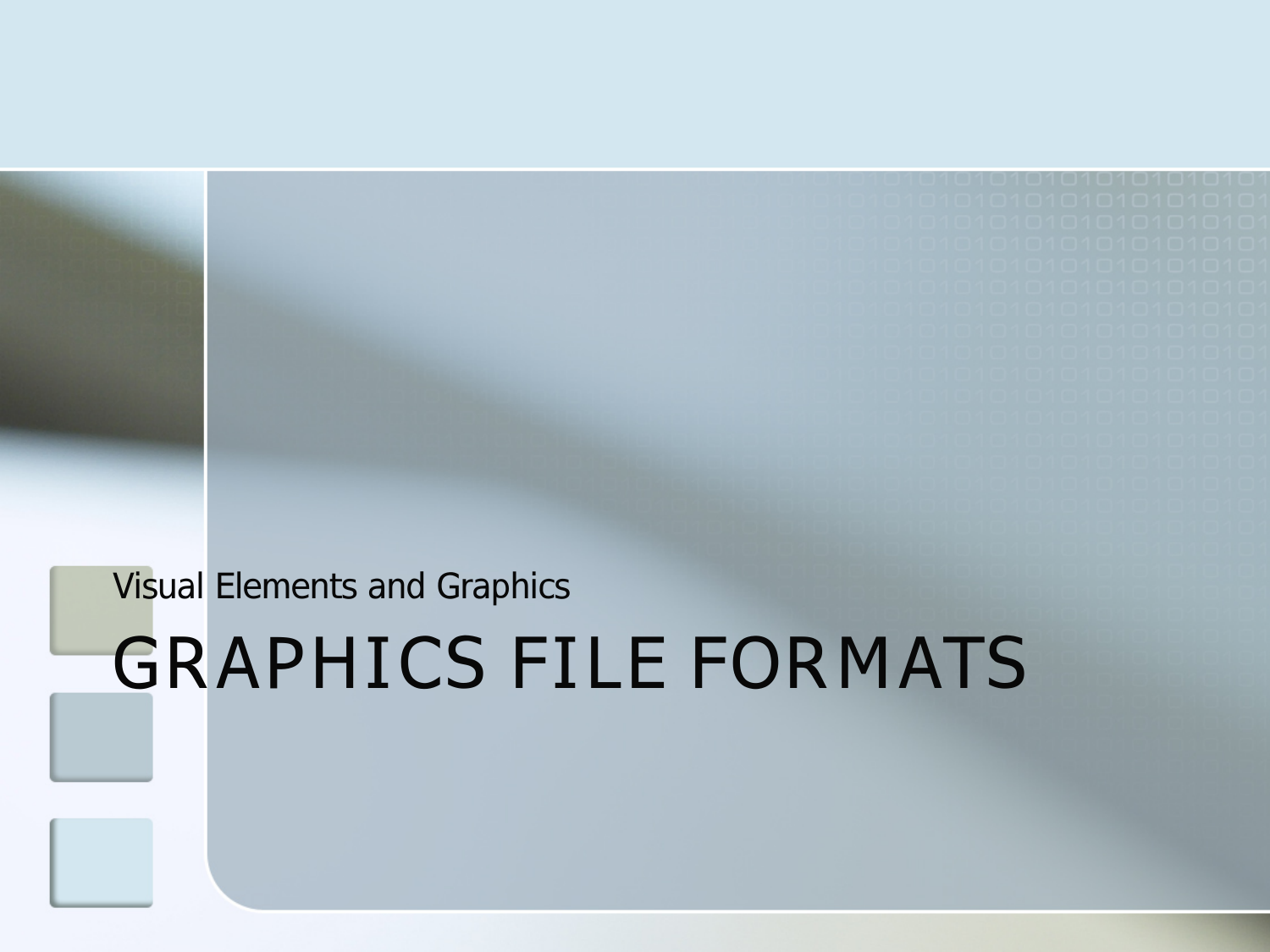

Visual Elements and Graphics
# Graphics File Formats